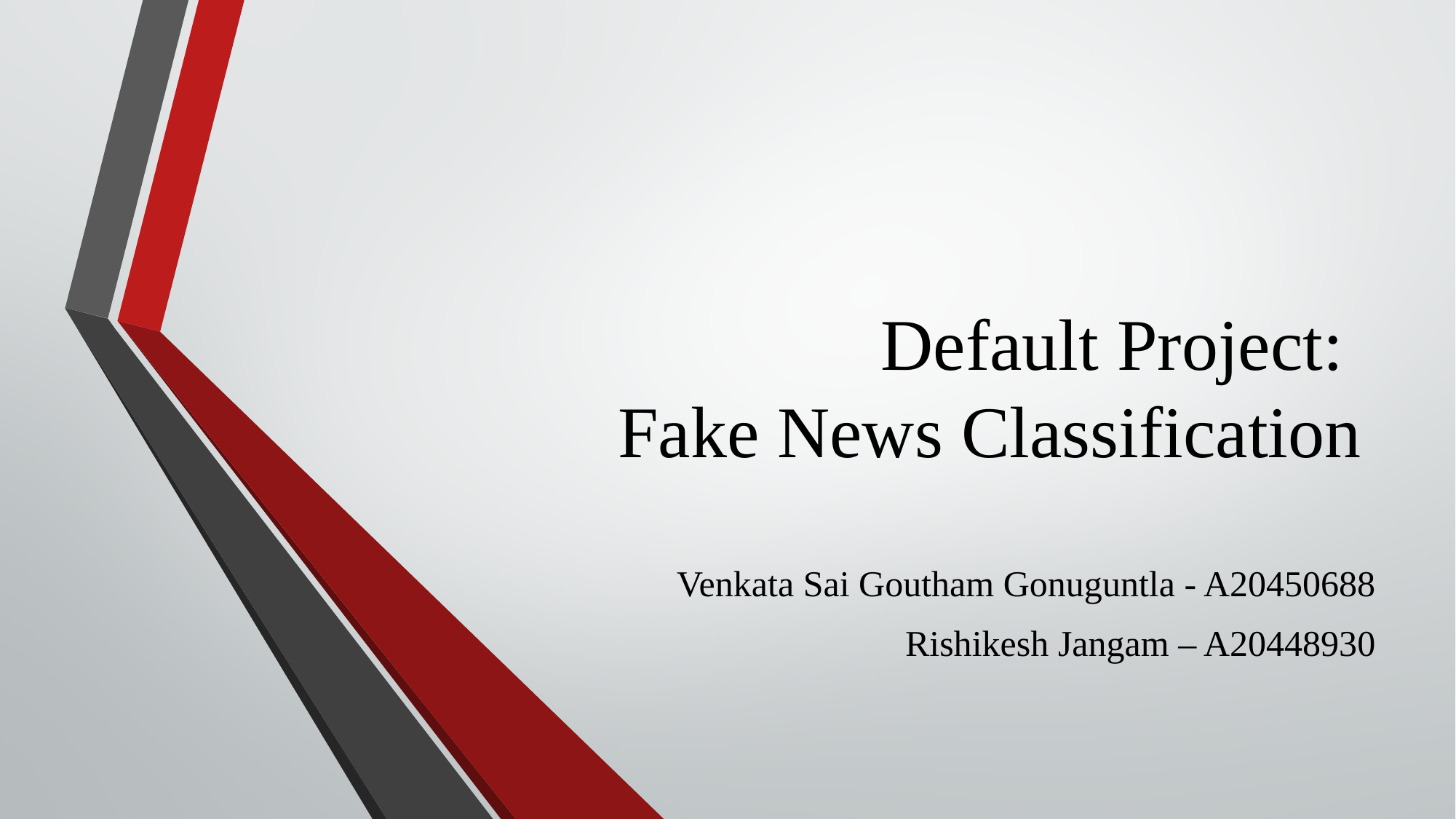

# Default Project: Fake News Classification
Venkata Sai Goutham Gonuguntla - A20450688
Rishikesh Jangam – A20448930